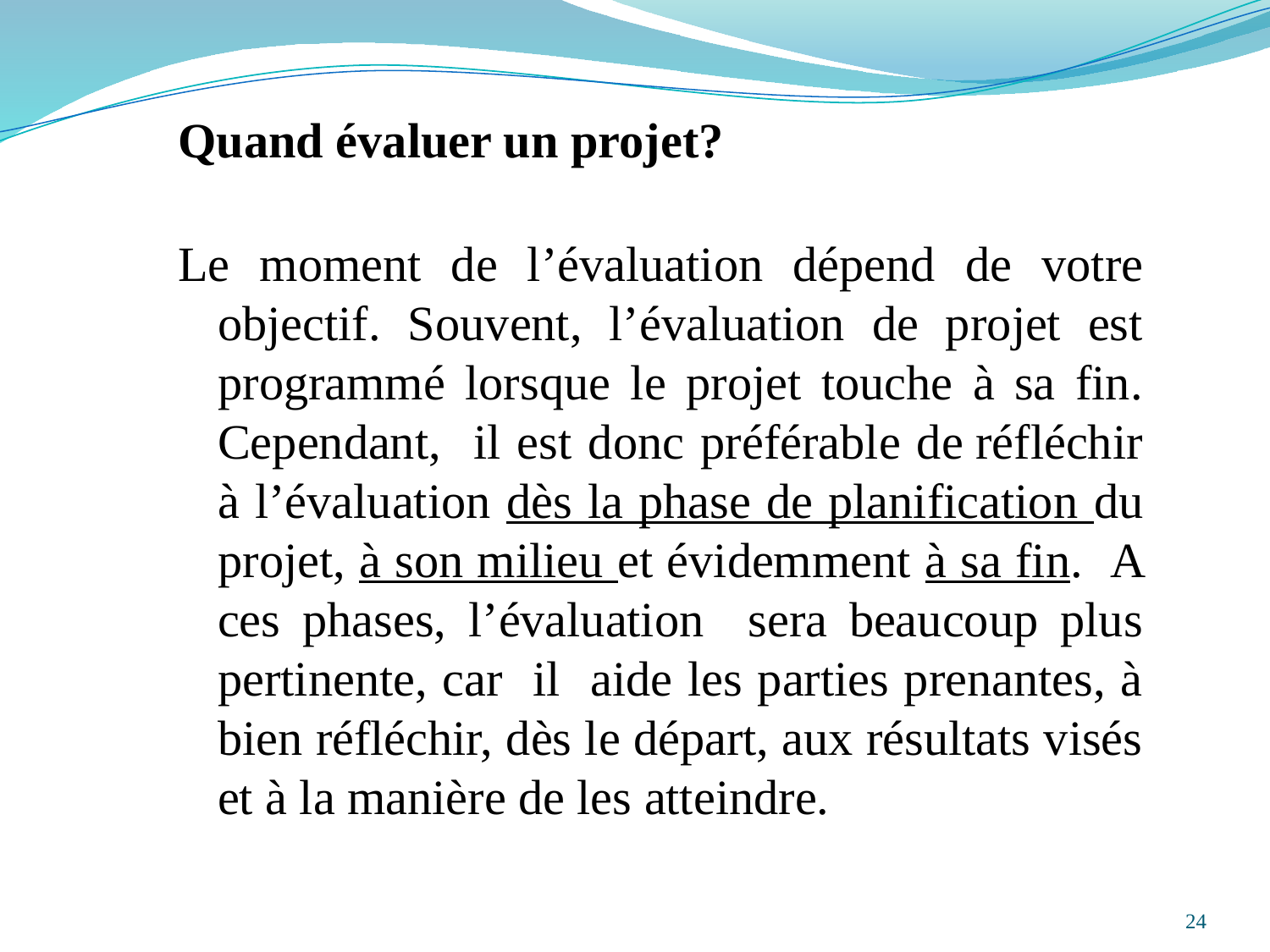

Quand évaluer un projet?

Le moment de l’évaluation dépend de votre objectif. Souvent, l’évaluation de projet est programmé lorsque le projet touche à sa fin. Cependant,  il est donc préférable de réfléchir à l’évaluation dès la phase de planification du projet, à son milieu et évidemment à sa fin.  A ces phases, l’évaluation  sera beaucoup plus pertinente, car  il  aide les parties prenantes, à bien réfléchir, dès le départ, aux résultats visés et à la manière de les atteindre.
24